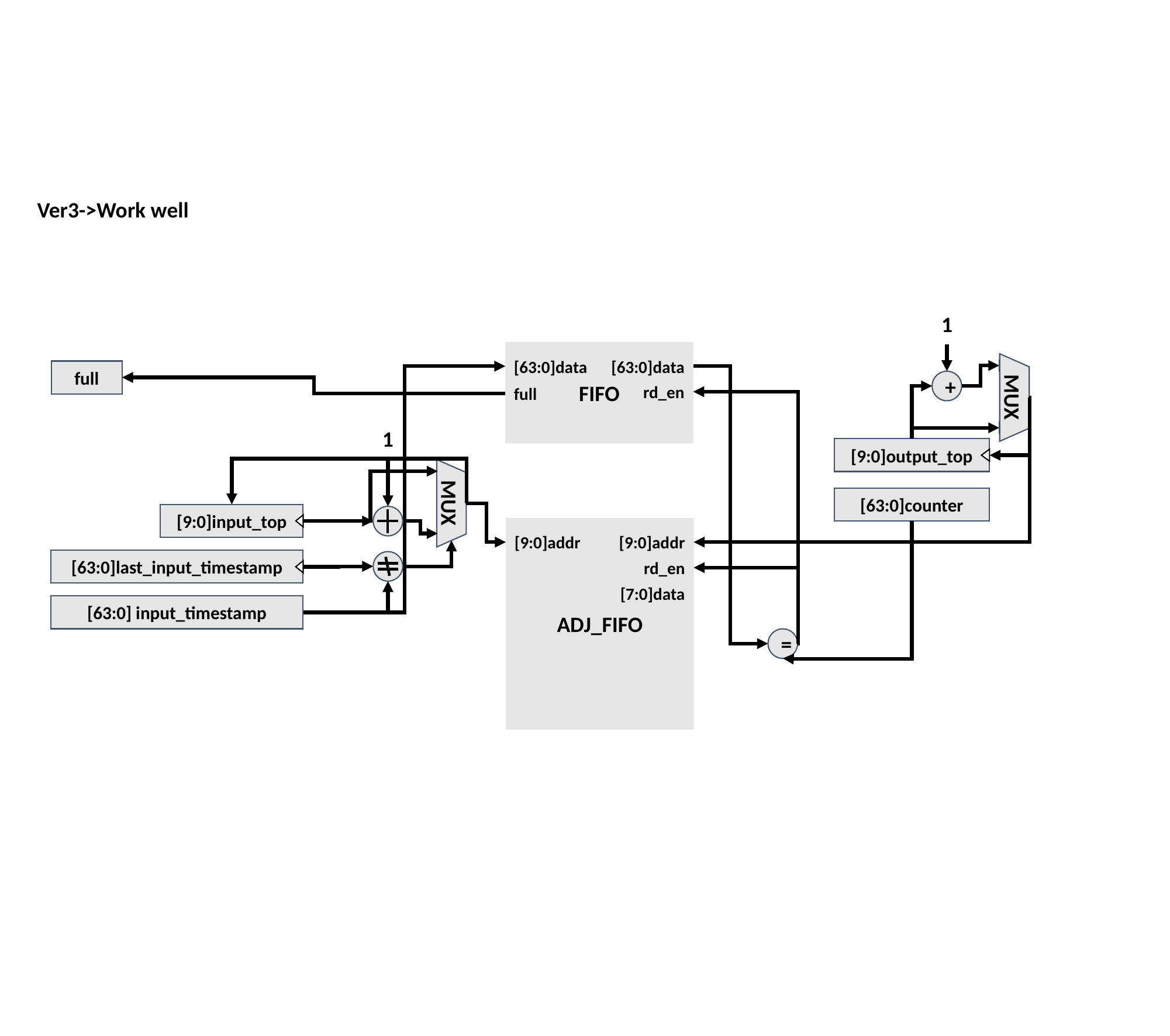

Ver3->Work well
1
FIFO
[63:0]data
[63:0]data
rd_en
full

MUX

full
+
1
[9:0]output_top

MUX

[63:0]counter
[9:0]input_top

ADJ_FIFO
[9:0]addr
[9:0]addr
rd_en
[7:0]data
[63:0]last_input_timestamp

[63:0] input_timestamp
=